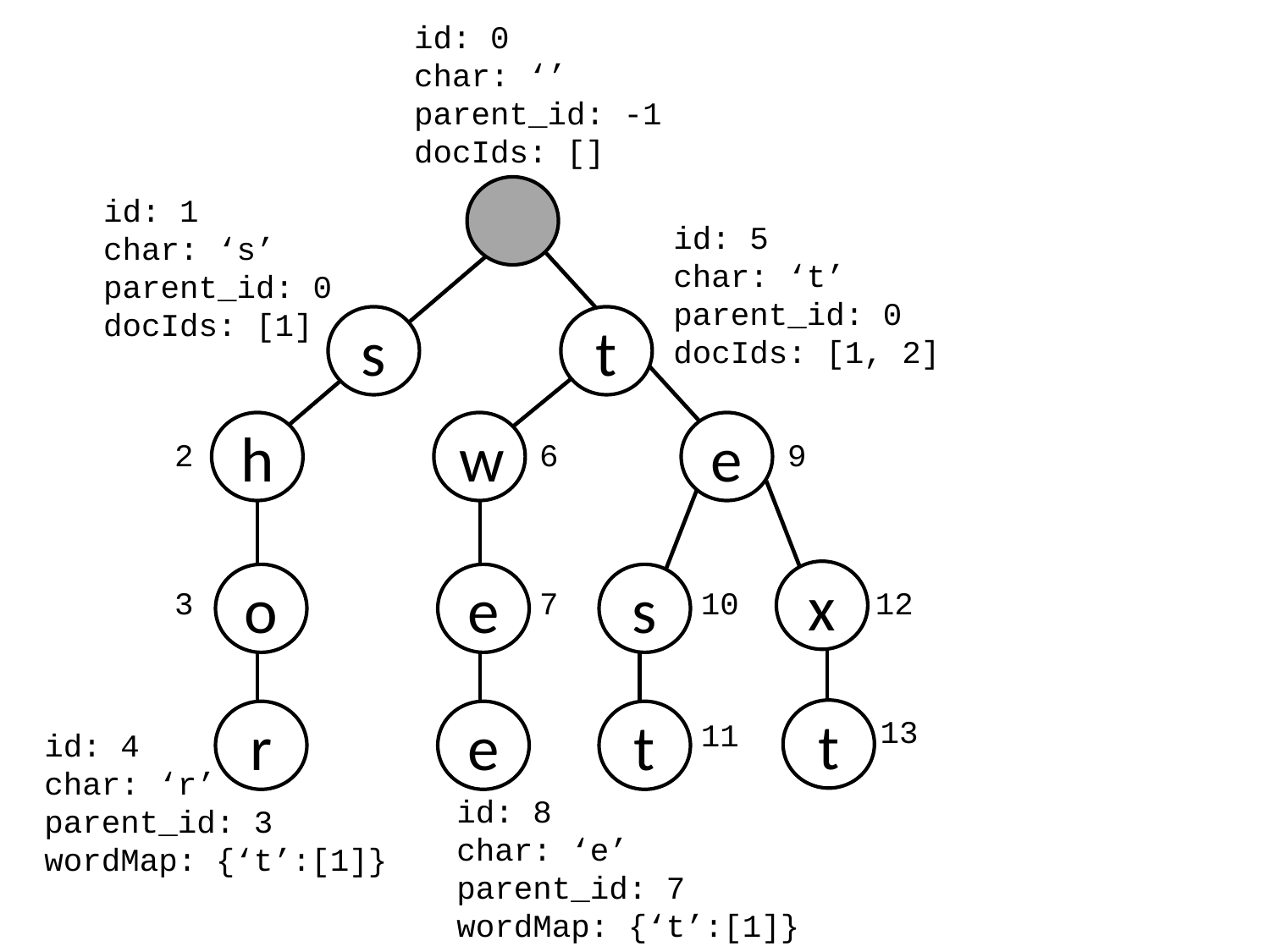

id: 0
char: ‘’
parent_id: -1
docIds: []

id: 5
char: ‘t’
parent_id: 0
docIds: [1, 2]
s
t
h
w
e
2
6
9
o
e
s
7
10
12
3
r
e
t
11
id: 1
char: ‘s’
parent_id: 0
docIds: [1]
x
t
13
id: 4
char: ‘r’
parent_id: 3
wordMap: {‘t’:[1]}
id: 8
char: ‘e’
parent_id: 7
wordMap: {‘t’:[1]}